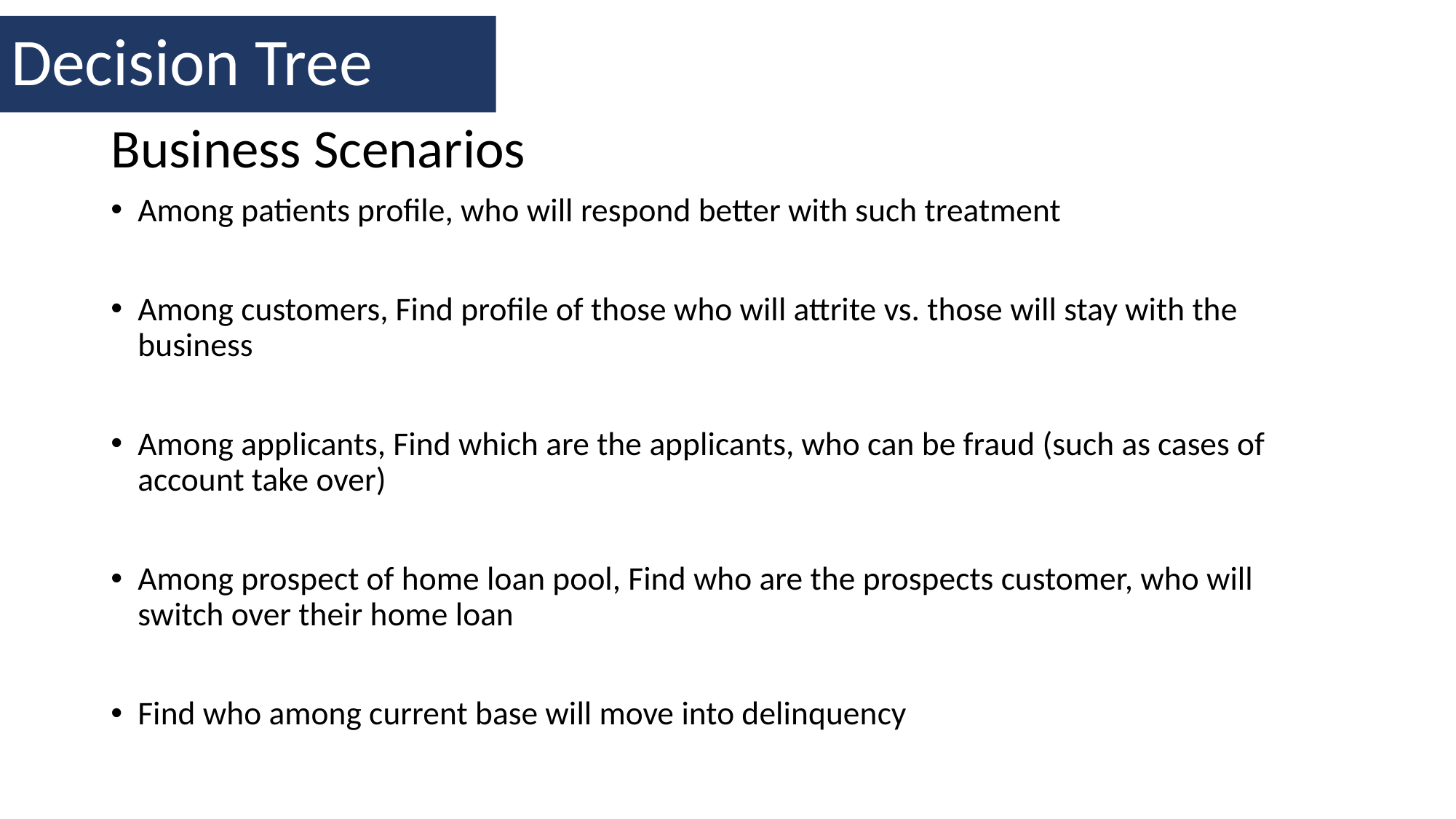

Decision Tree
# Business Scenarios
Among patients profile, who will respond better with such treatment

Among customers, Find profile of those who will attrite vs. those will stay with the business

Among applicants, Find which are the applicants, who can be fraud (such as cases of account take over)

Among prospect of home loan pool, Find who are the prospects customer, who will switch over their home loan

Find who among current base will move into delinquency